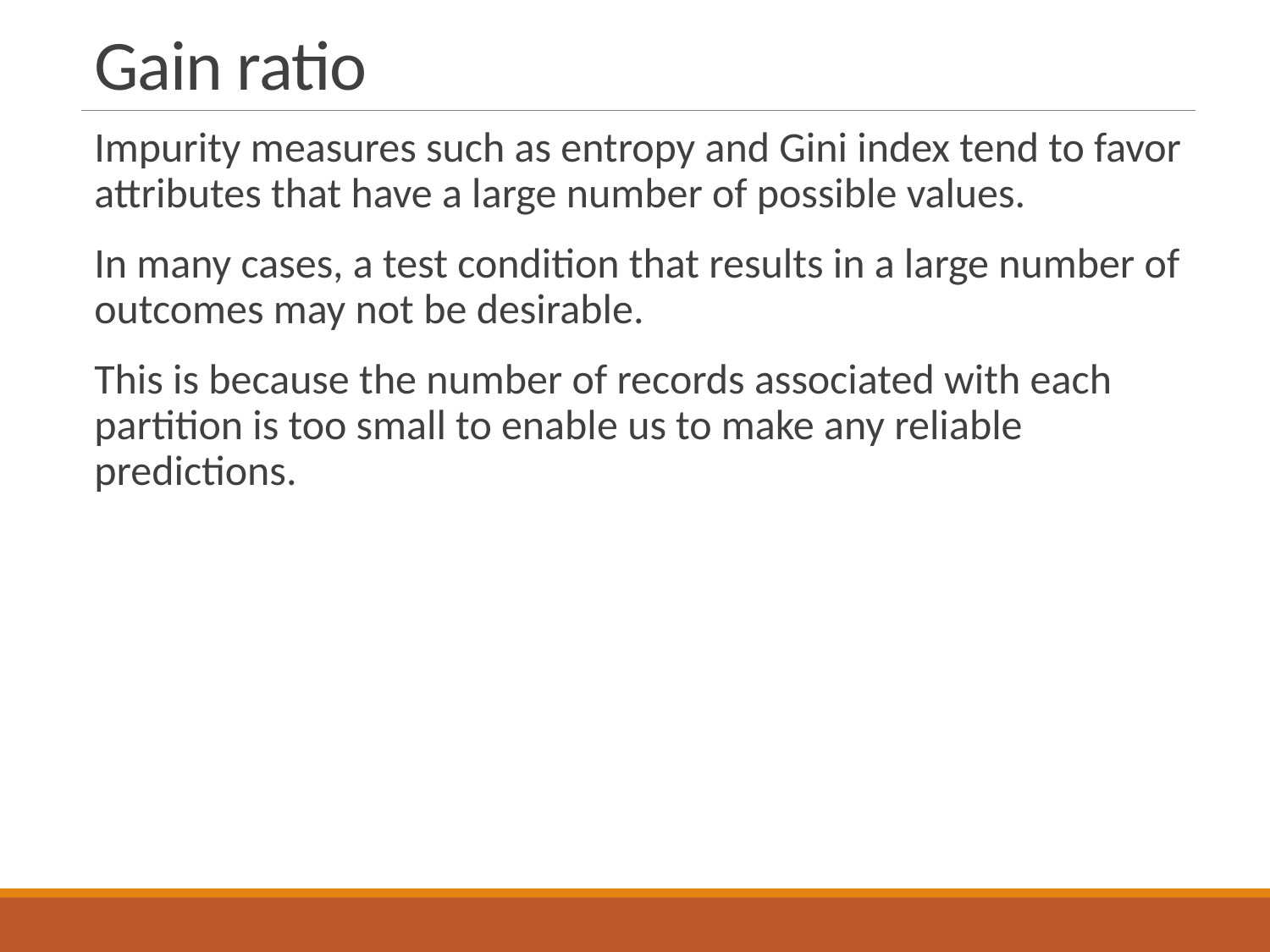

# Gain ratio
Impurity measures such as entropy and Gini index tend to favor attributes that have a large number of possible values.
In many cases, a test condition that results in a large number of outcomes may not be desirable.
This is because the number of records associated with each partition is too small to enable us to make any reliable predictions.